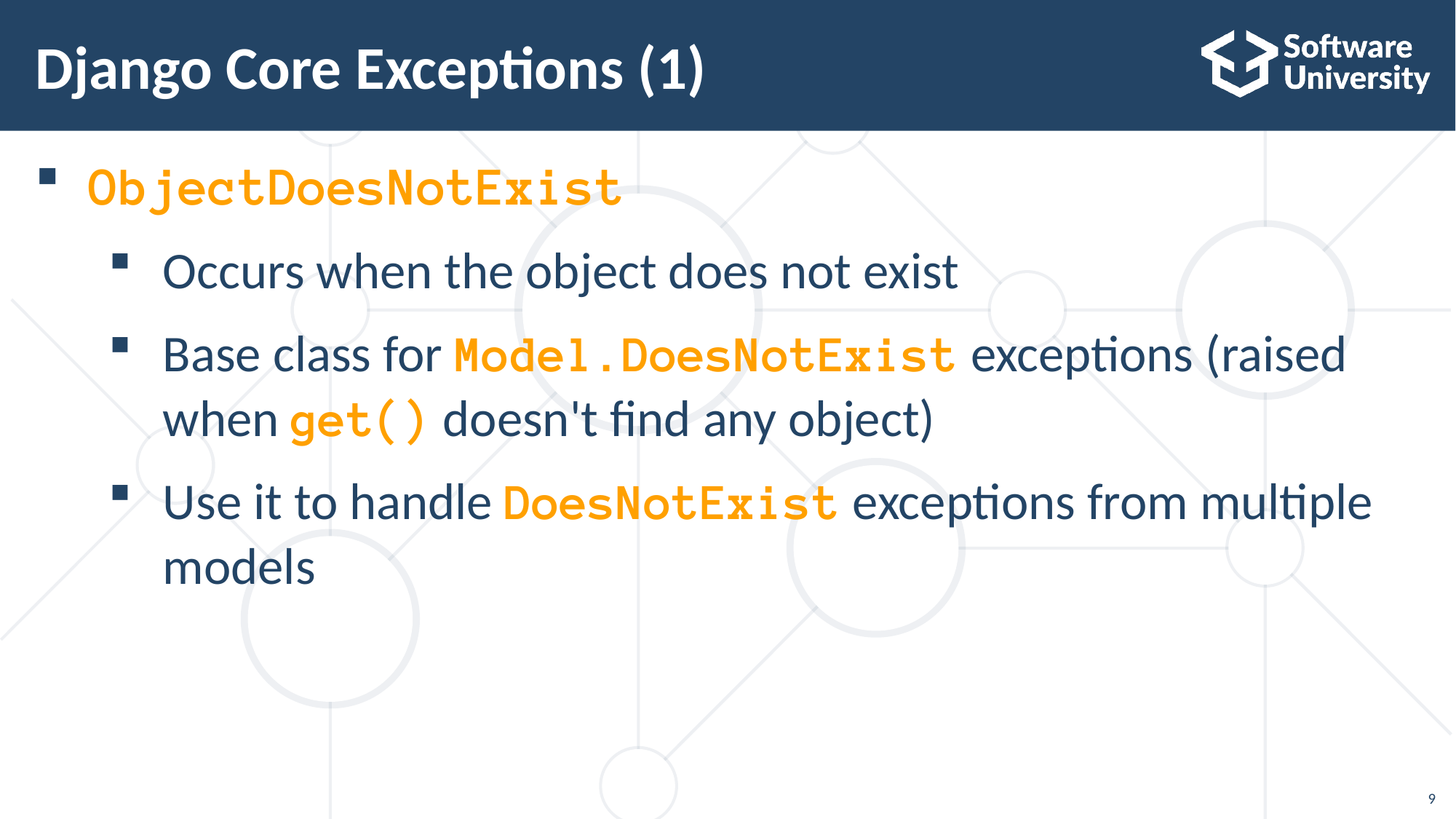

# Django Core Exceptions (1)
ObjectDoesNotExist
Occurs when the object does not exist
Base class for Model.DoesNotExist exceptions (raised when get() doesn't find any object)
Use it to handle DoesNotExist exceptions from multiple models
9